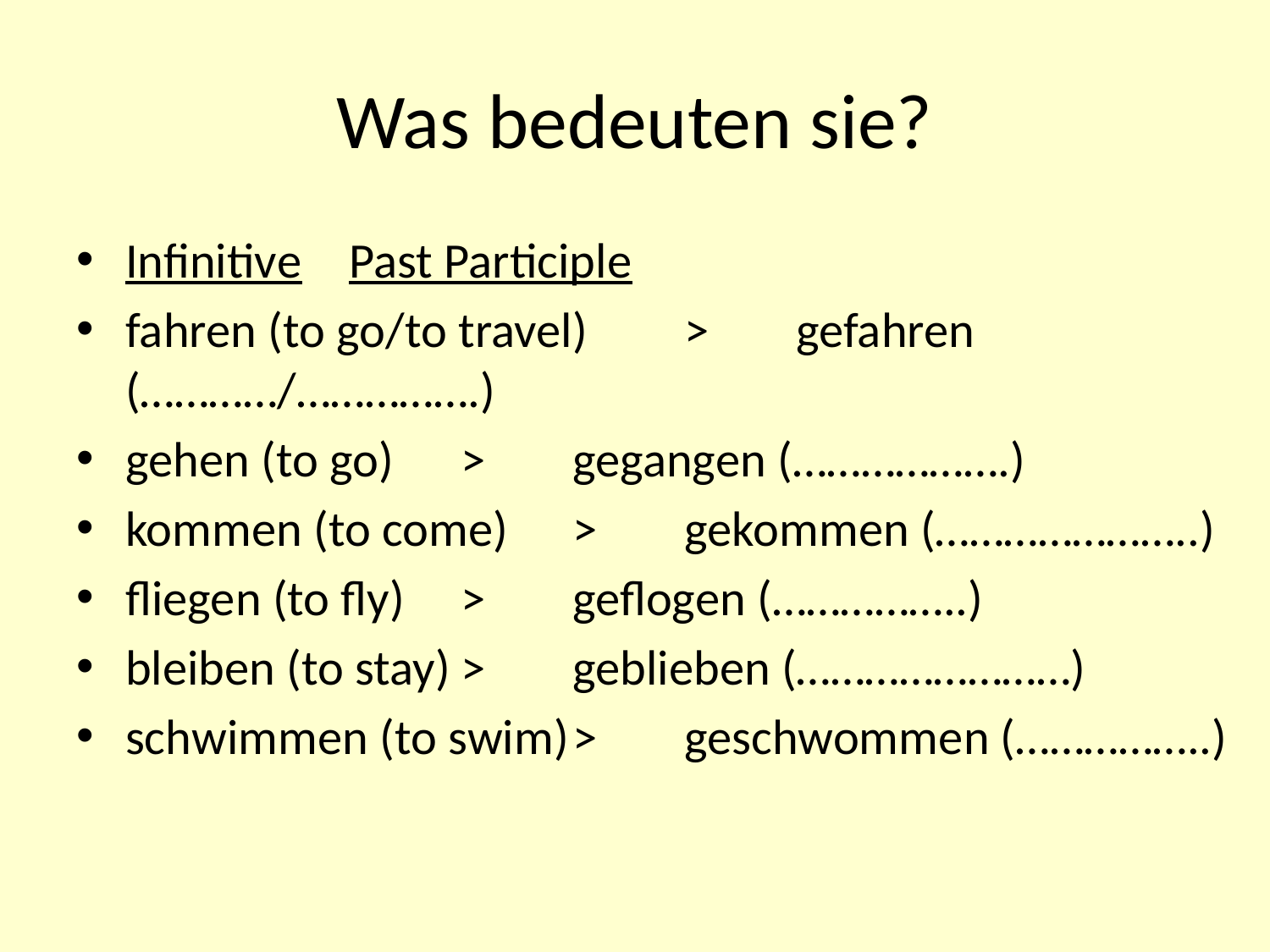

# Was bedeuten sie?
Infinitive					Past Participle
fahren (to go/to travel)	>	gefahren (…………/…………….)
gehen (to go)				>	gegangen (……………….)
kommen (to come)		>	gekommen (…………………..)
fliegen (to fly)			>	geflogen (……………..)
bleiben (to stay)			>	geblieben (……………………)
schwimmen (to swim)	>	geschwommen (……………..)